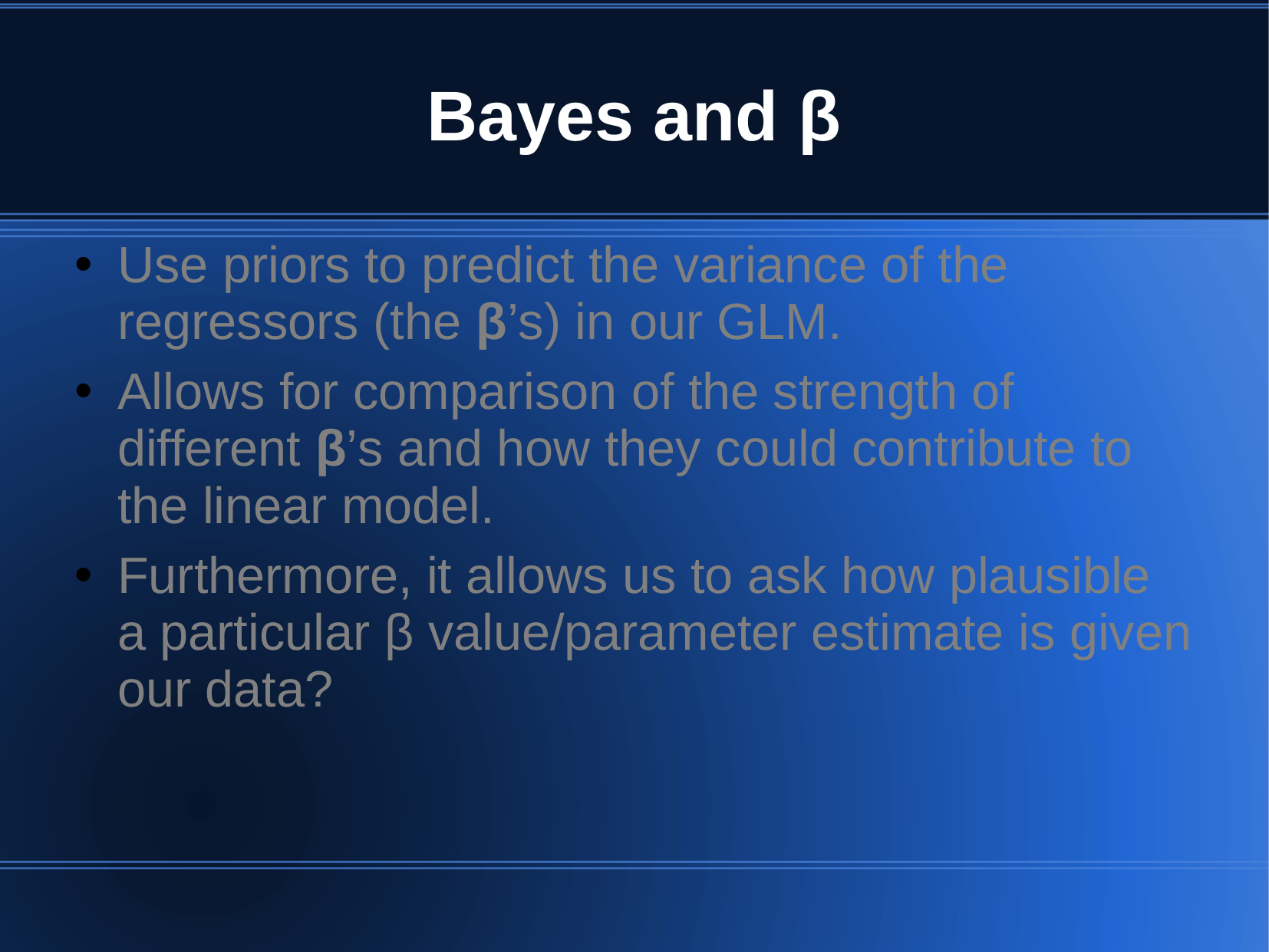

# Bayes and β
Use priors to predict the variance of the regressors (the β’s) in our GLM.
Allows for comparison of the strength of different β’s and how they could contribute to the linear model.
Furthermore, it allows us to ask how plausible  a particular β value/parameter estimate is given our data?